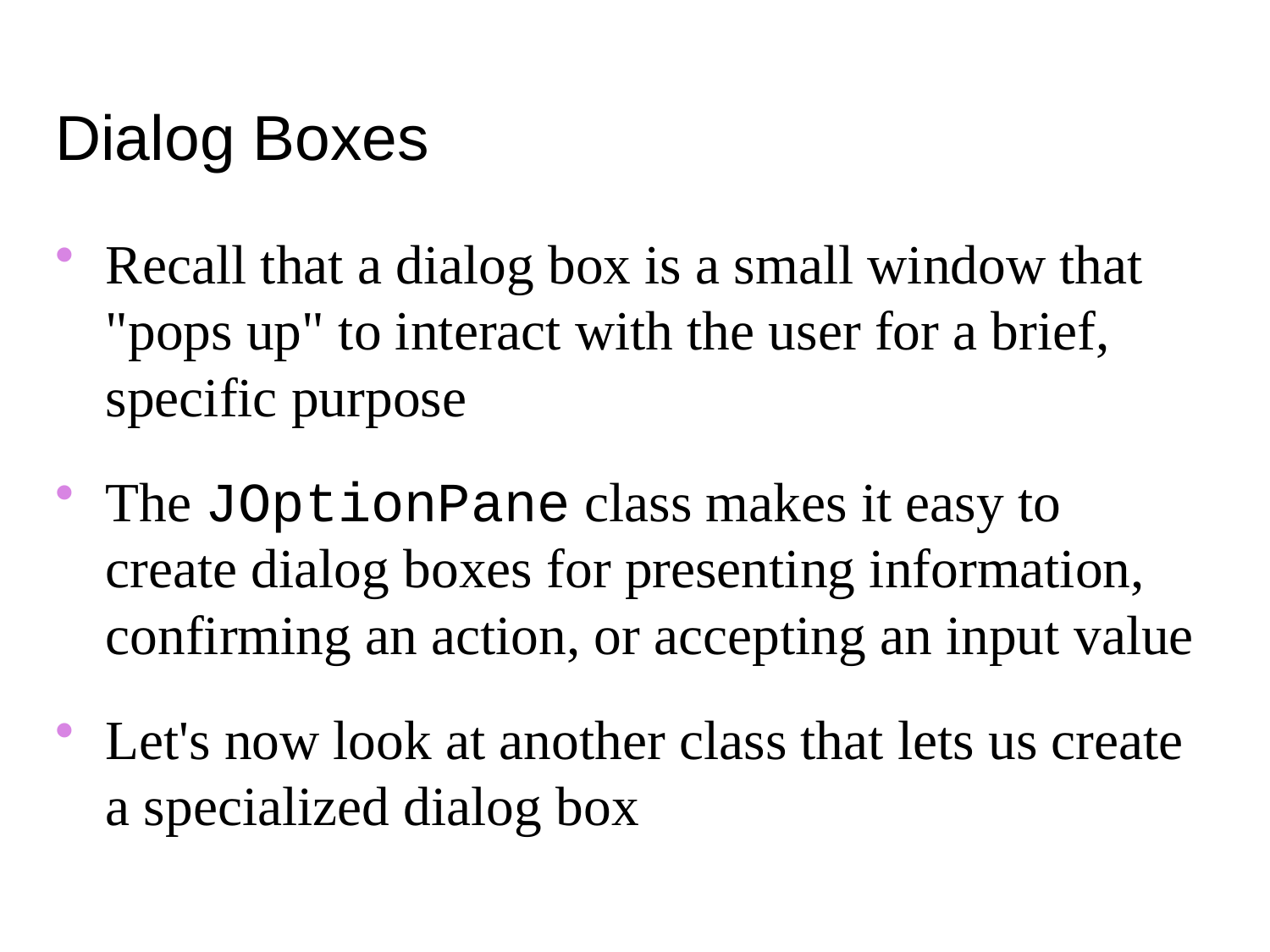

# Dialog Boxes
Recall that a dialog box is a small window that "pops up" to interact with the user for a brief, specific purpose
The JOptionPane class makes it easy to create dialog boxes for presenting information, confirming an action, or accepting an input value
Let's now look at another class that lets us create a specialized dialog box